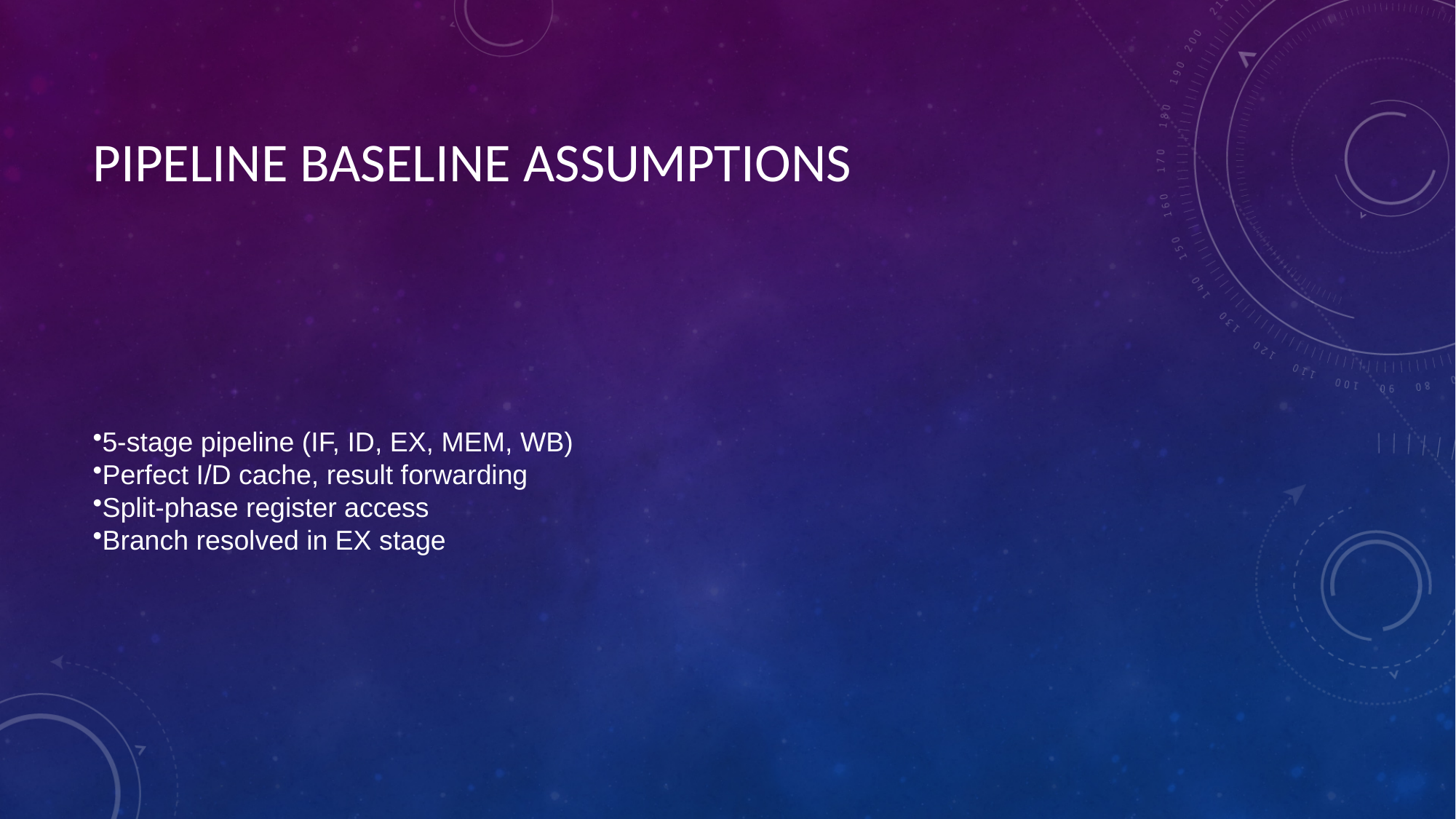

# Pipeline Baseline Assumptions

5-stage pipeline (IF, ID, EX, MEM, WB)
Perfect I/D cache, result forwarding
Split-phase register access
Branch resolved in EX stage